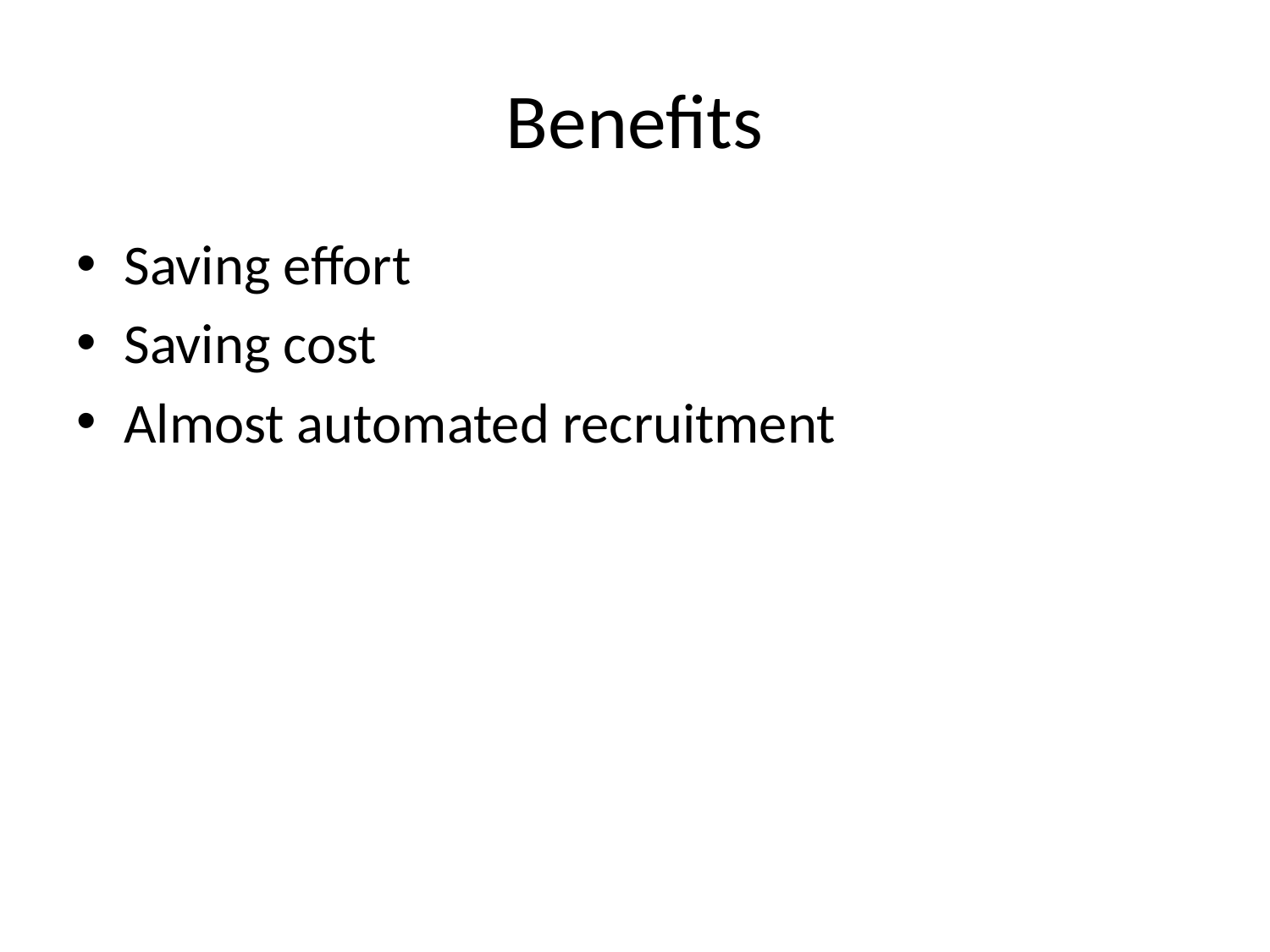

# Benefits
Saving effort
Saving cost
Almost automated recruitment